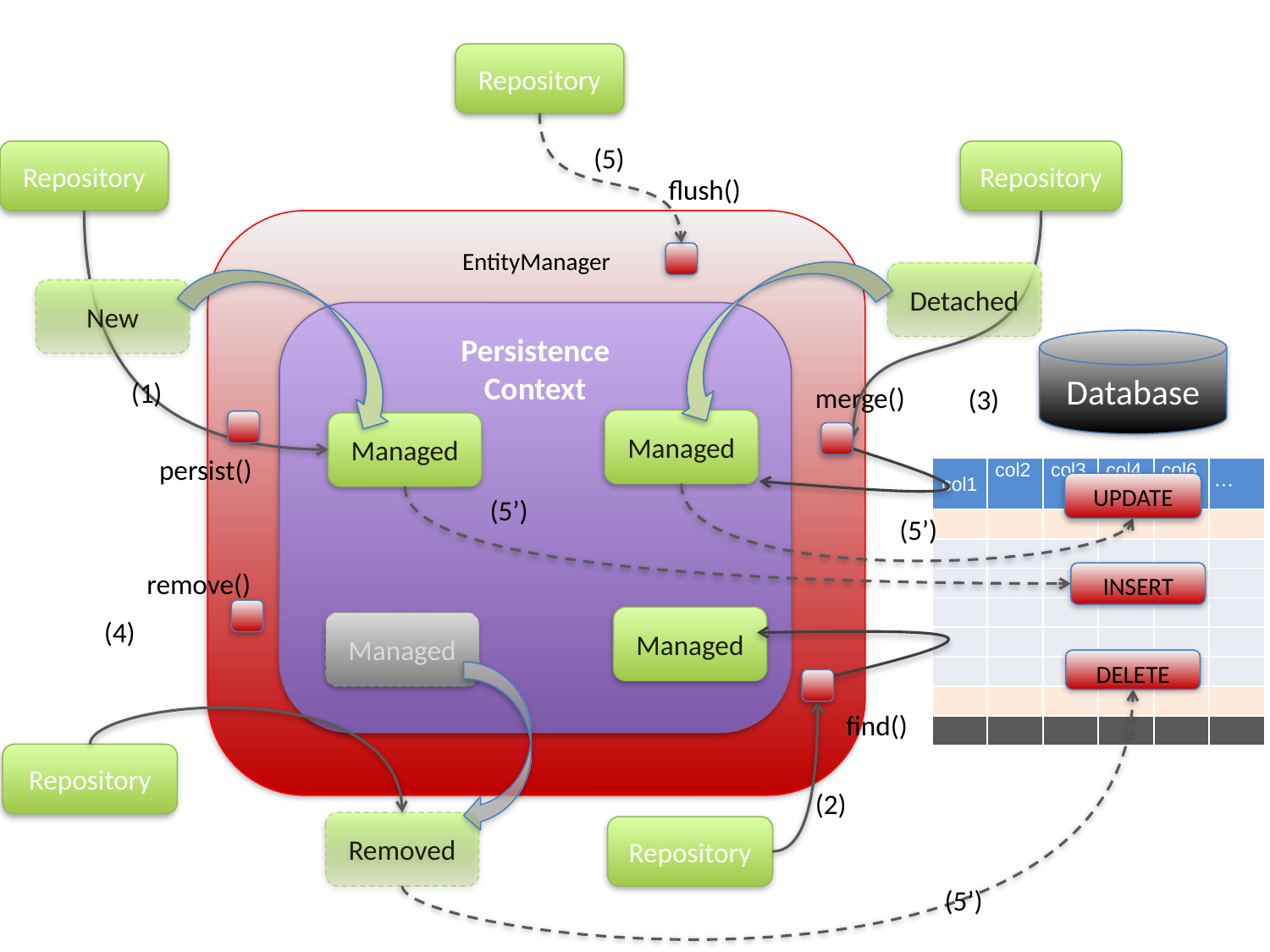

Repository
(5)
Repository
Repository
flush()

EntityManager

Detached
New
Persistence
Context
Database
(1)
merge()
(3)
Managed

Managed

persist()

| col1 | col2 | col3 | col4 | col6 | … |
| --- | --- | --- | --- | --- | --- |
|  |  |  |  |  |  |
|  |  |  |  |  |  |
|  |  |  |  |  |  |
|  |  |  |  |  |  |
|  |  |  |  |  |  |
|  |  |  |  |  |  |
|  |  |  |  |  |  |
|  |  |  |  |  |  |
UPDATE
(5’)
(5’)
remove()
INSERT

Managed
(4)
Managed

DELETE

find()
Repository
(2)
Removed
Repository
(5’)